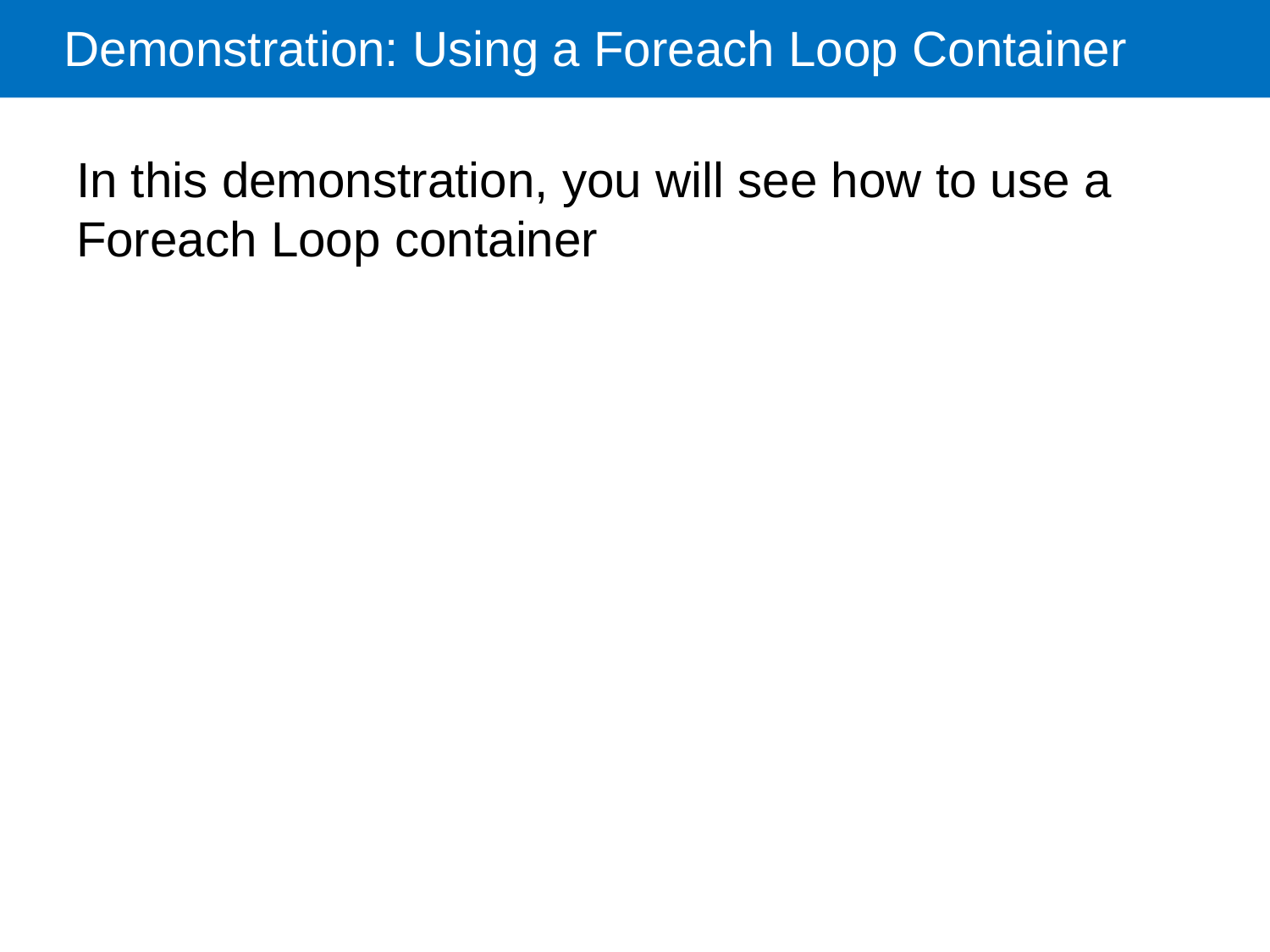

# Demonstration: Using a Foreach Loop Container
In this demonstration, you will see how to use a Foreach Loop container